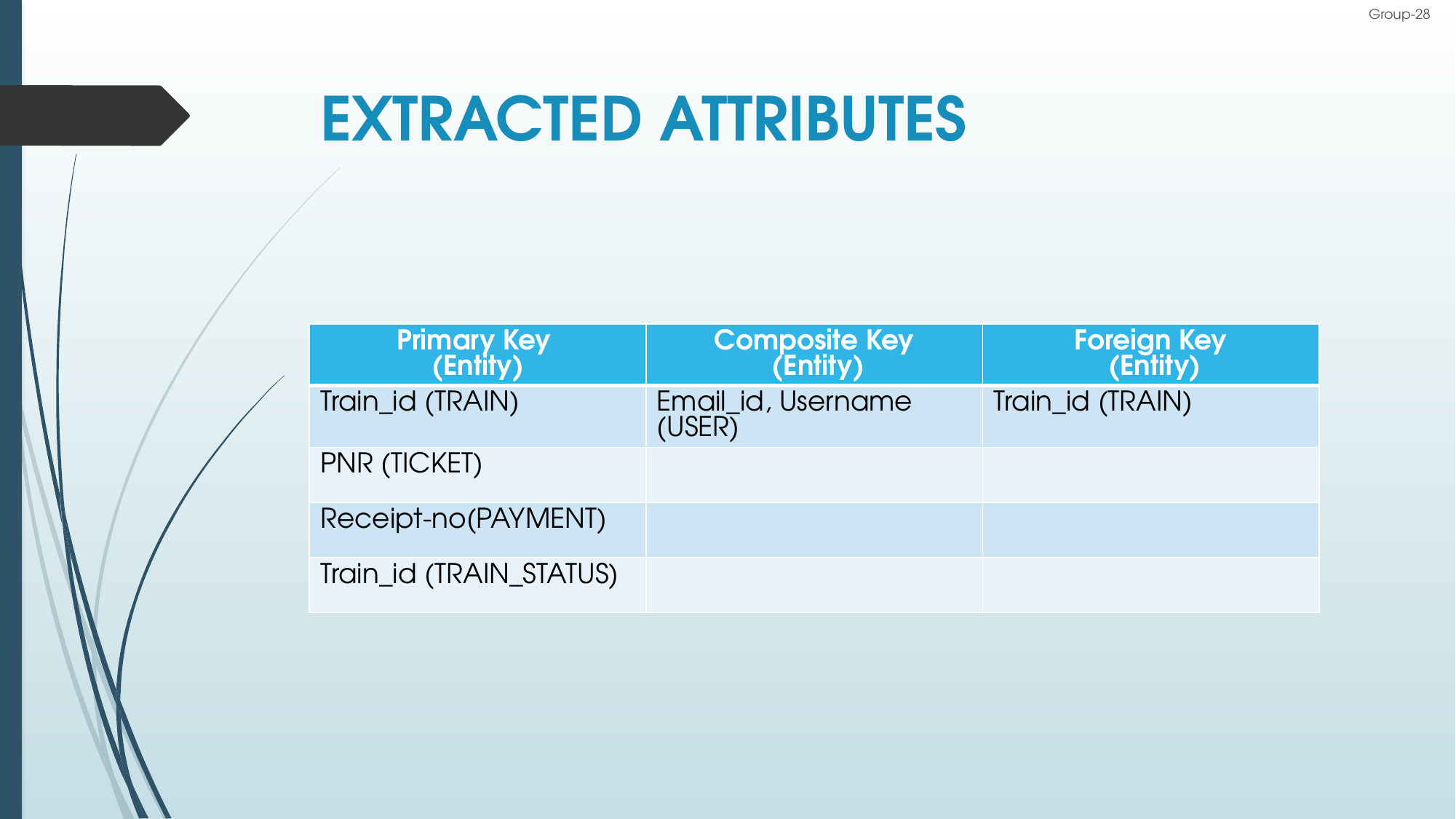

Group-28
# EXTRACTED ATTRIBUTES
| Primary Key (Entity) | Composite Key (Entity) | Foreign Key (Entity) |
| --- | --- | --- |
| Train\_id (TRAIN) | Email\_id, Username (USER) | Train\_id (TRAIN) |
| PNR (TICKET) |  |  |
| Receipt-no(PAYMENT) |  |  |
| Train\_id (TRAIN\_STATUS) |  |  |